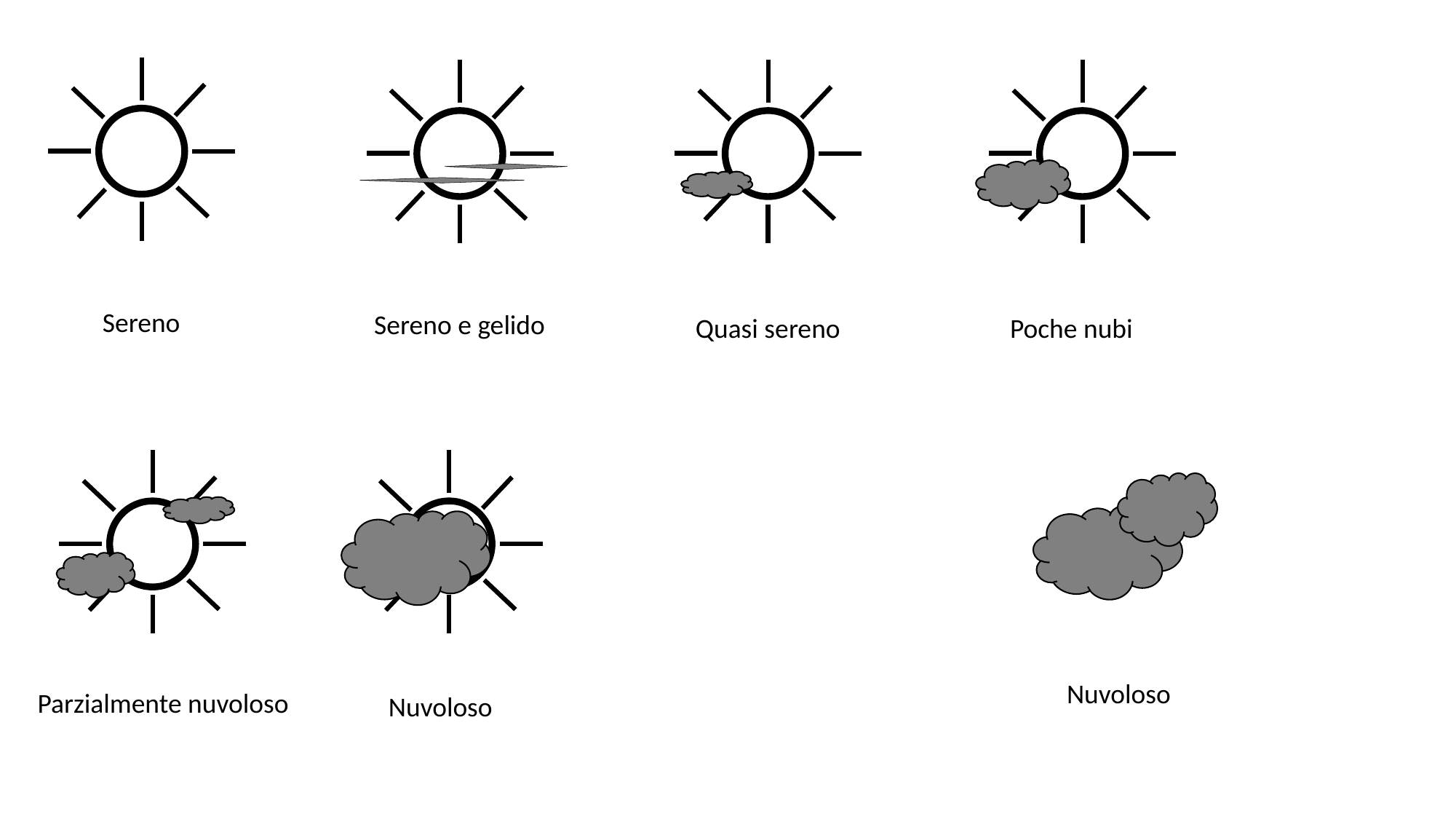

Sereno
Sereno e gelido
Quasi sereno
Poche nubi

Nuvoloso
Parzialmente nuvoloso
Nuvoloso